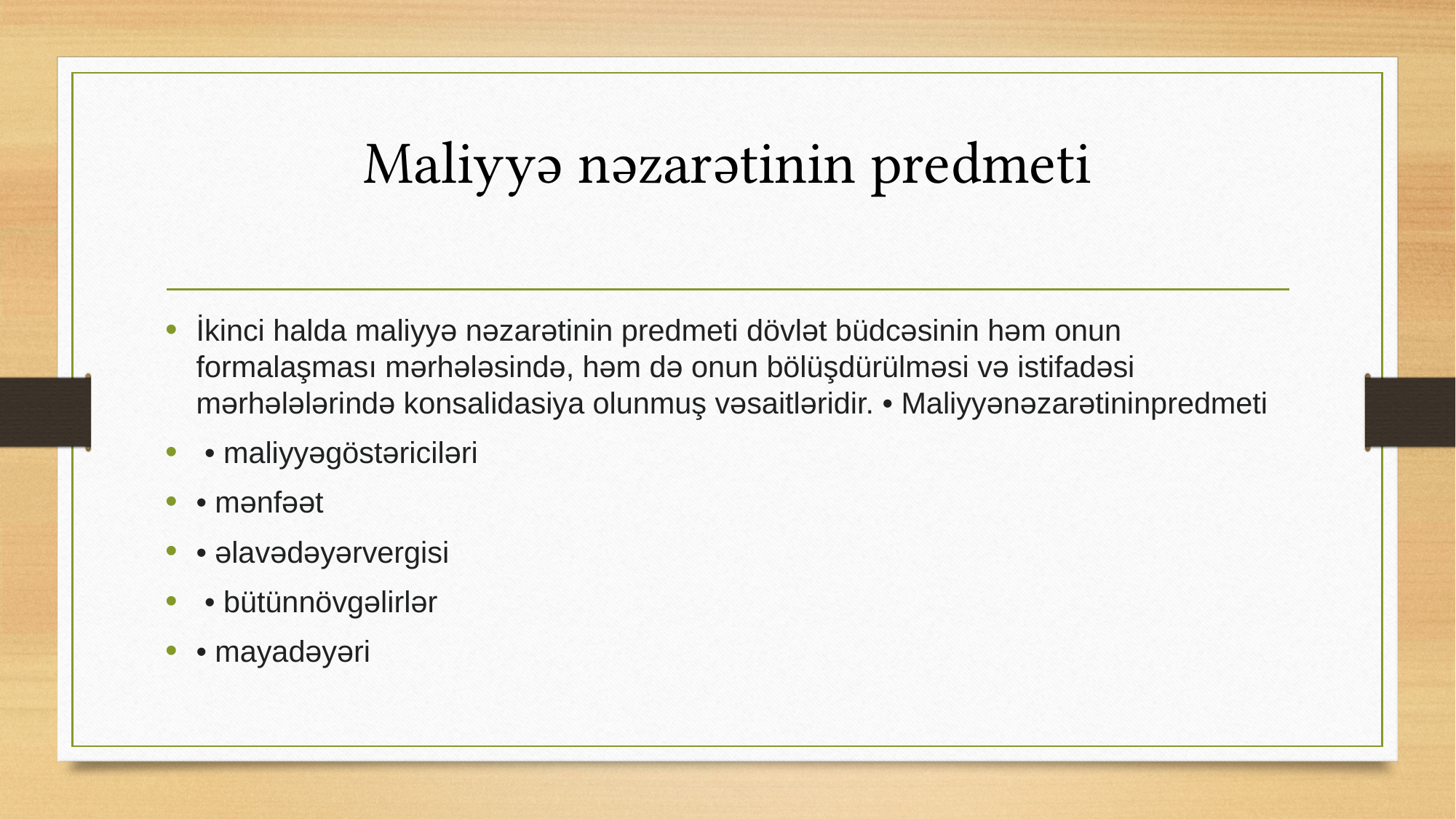

# Maliyyə nəzarətinin predmeti
İkinci halda maliyyə nəzarətinin predmeti dövlət büdcəsinin həm onun formalaşması mərhələsində, həm də onun bölüşdürülməsi və istifadəsi mərhələlərində konsalidasiya olunmuş vəsaitləridir. • Maliyyənəzarətininpredmeti
 • maliyyəgöstəriciləri
• mənfəət
• əlavədəyərvergisi
 • bütünnövgəlirlər
• mayadəyəri